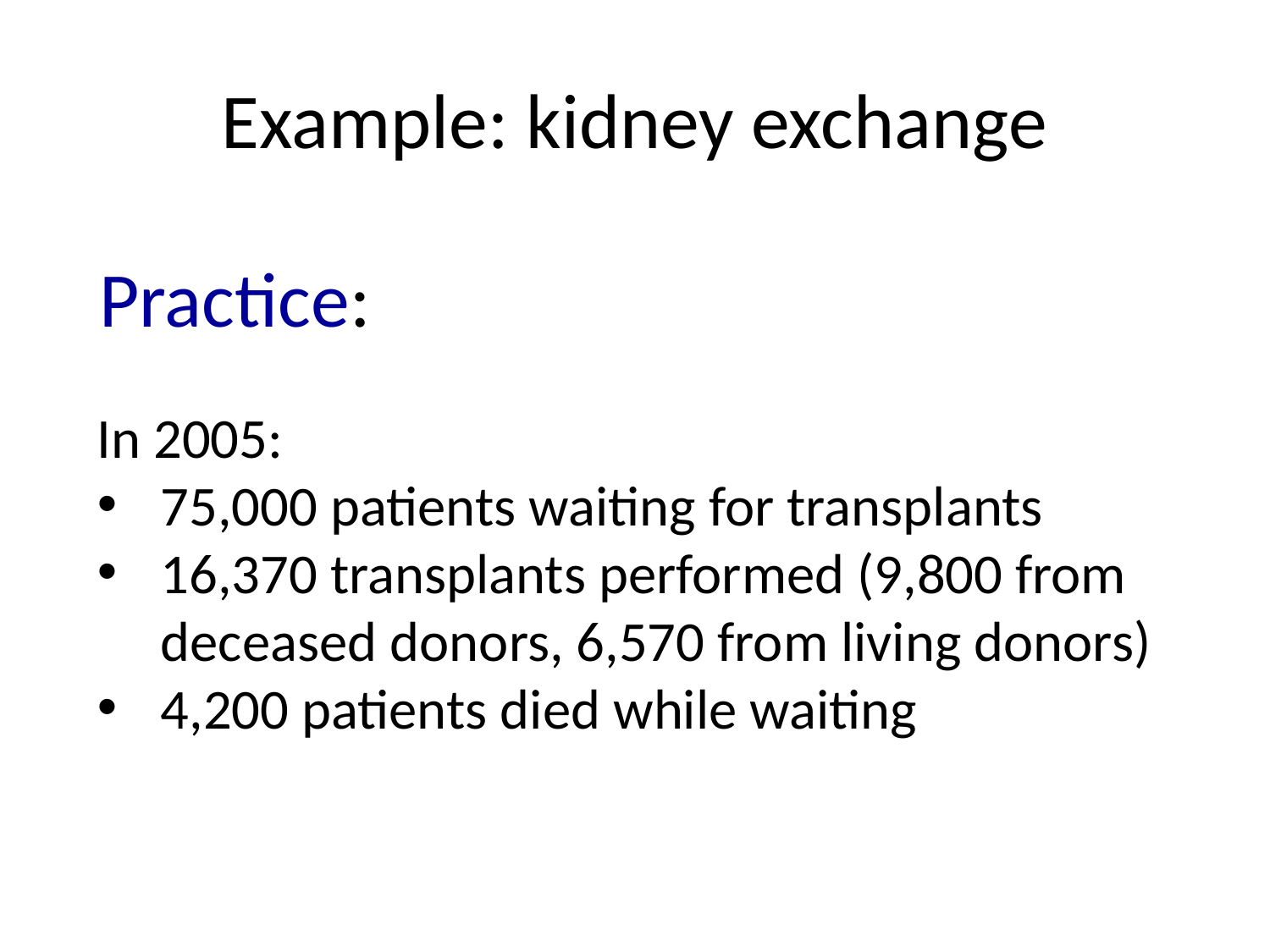

# Example: kidney exchange
Practice:
In 2005:
75,000 patients waiting for transplants
16,370 transplants performed (9,800 from deceased donors, 6,570 from living donors)
4,200 patients died while waiting